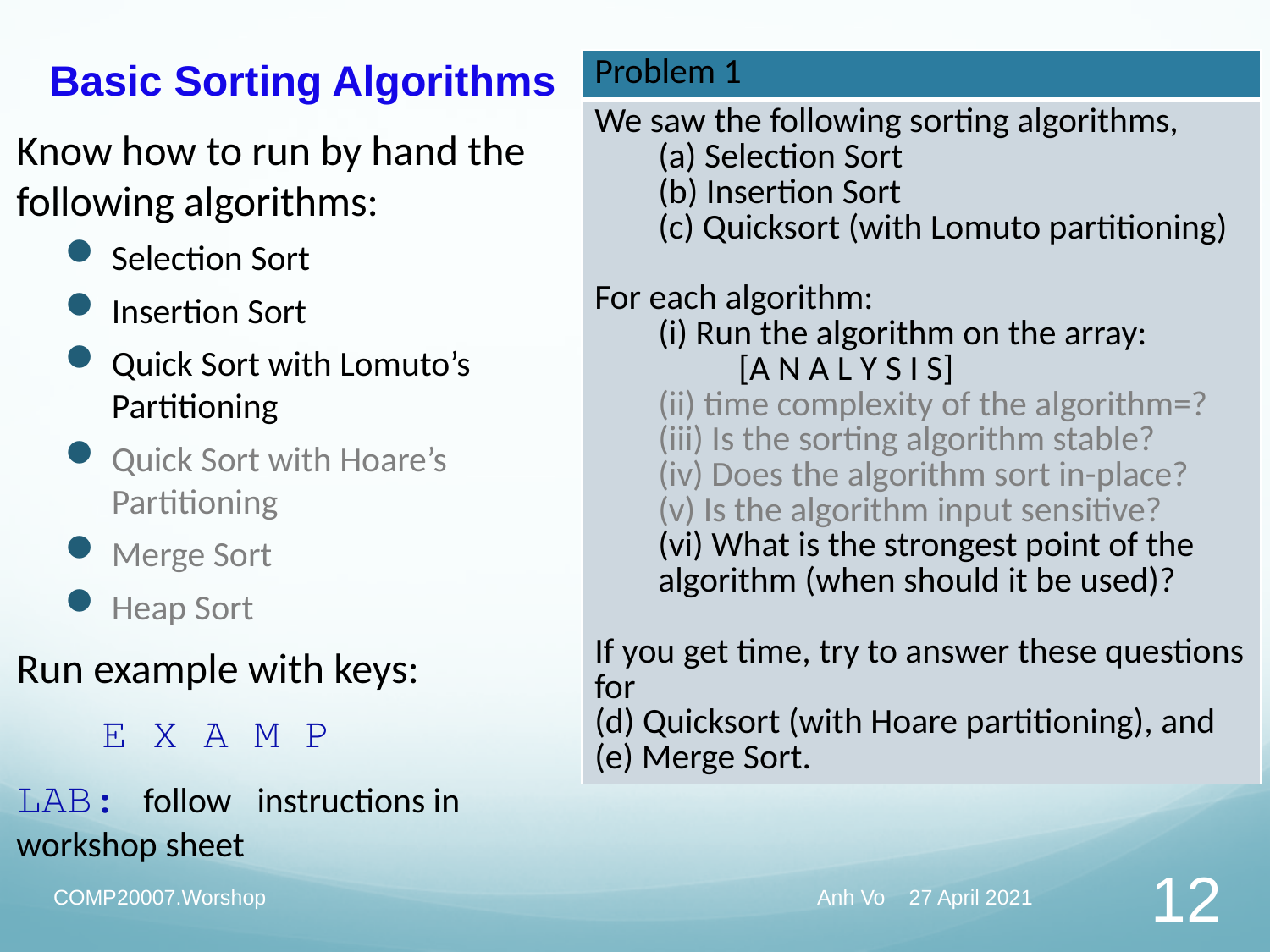

# Basic Sorting Algorithms
| Problem 1 |
| --- |
| We saw the following sorting algorithms, (a) Selection Sort (b) Insertion Sort (c) Quicksort (with Lomuto partitioning) For each algorithm: (i) Run the algorithm on the array: [A N A L Y S I S] (ii) time complexity of the algorithm=? (iii) Is the sorting algorithm stable? (iv) Does the algorithm sort in-place? (v) Is the algorithm input sensitive? (vi) What is the strongest point of the algorithm (when should it be used)? If you get time, try to answer these questions for (d) Quicksort (with Hoare partitioning), and (e) Merge Sort. |
Know how to run by hand the following algorithms:
Selection Sort
Insertion Sort
Quick Sort with Lomuto’s Partitioning
Quick Sort with Hoare’s Partitioning
Merge Sort
Heap Sort
Run example with keys:
         E X A M P
LAB: follow instructions in workshop sheet
COMP20007.Worshop
Anh Vo    27 April 2021
12